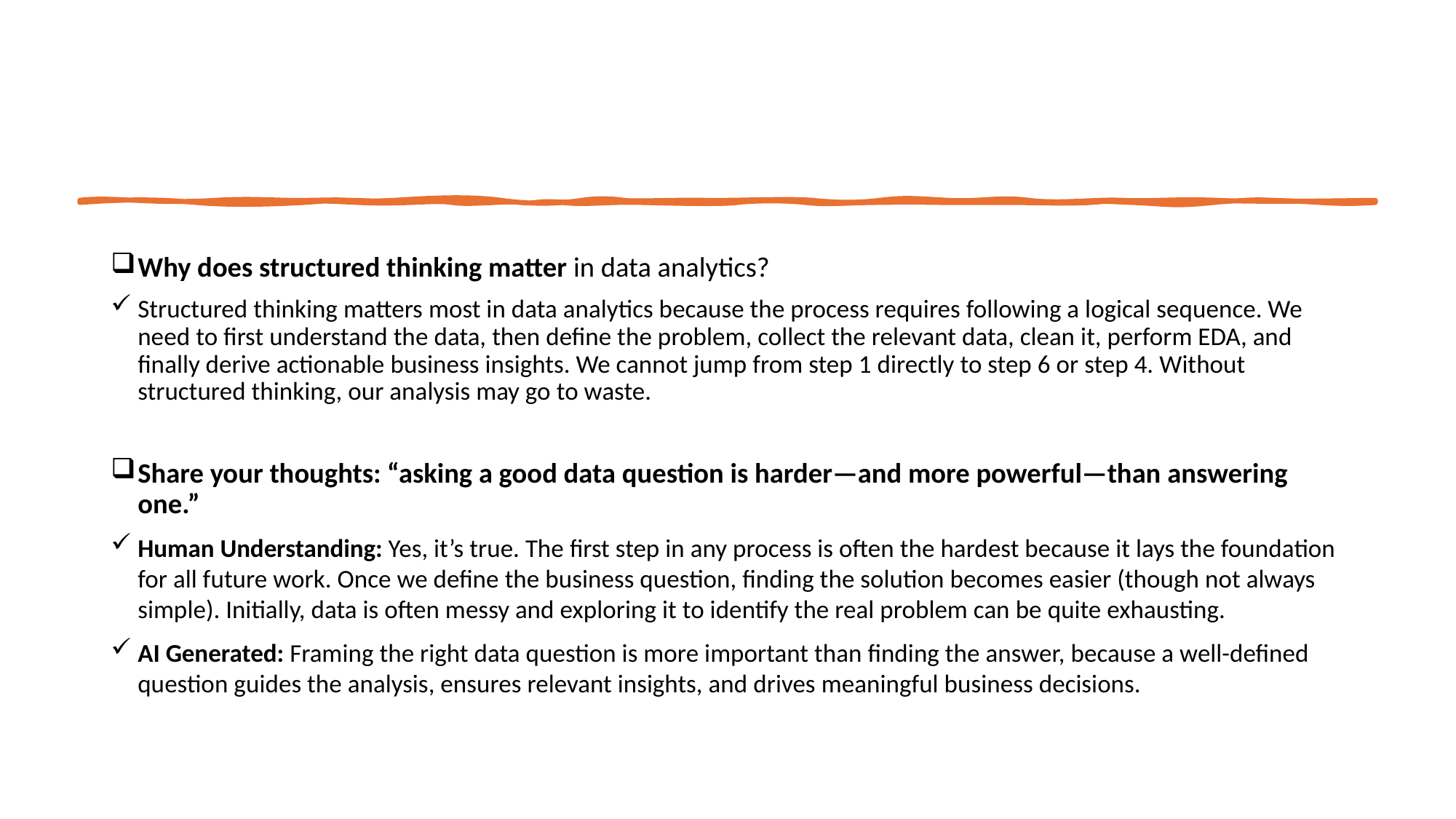

Why does structured thinking matter in data analytics?
Structured thinking matters most in data analytics because the process requires following a logical sequence. We need to first understand the data, then define the problem, collect the relevant data, clean it, perform EDA, and finally derive actionable business insights. We cannot jump from step 1 directly to step 6 or step 4. Without structured thinking, our analysis may go to waste.

Share your thoughts: “asking a good data question is harder—and more powerful—than answering one.”
Human Understanding: Yes, it’s true. The first step in any process is often the hardest because it lays the foundation for all future work. Once we define the business question, finding the solution becomes easier (though not always simple). Initially, data is often messy and exploring it to identify the real problem can be quite exhausting.
AI Generated: Framing the right data question is more important than finding the answer, because a well-defined question guides the analysis, ensures relevant insights, and drives meaningful business decisions.